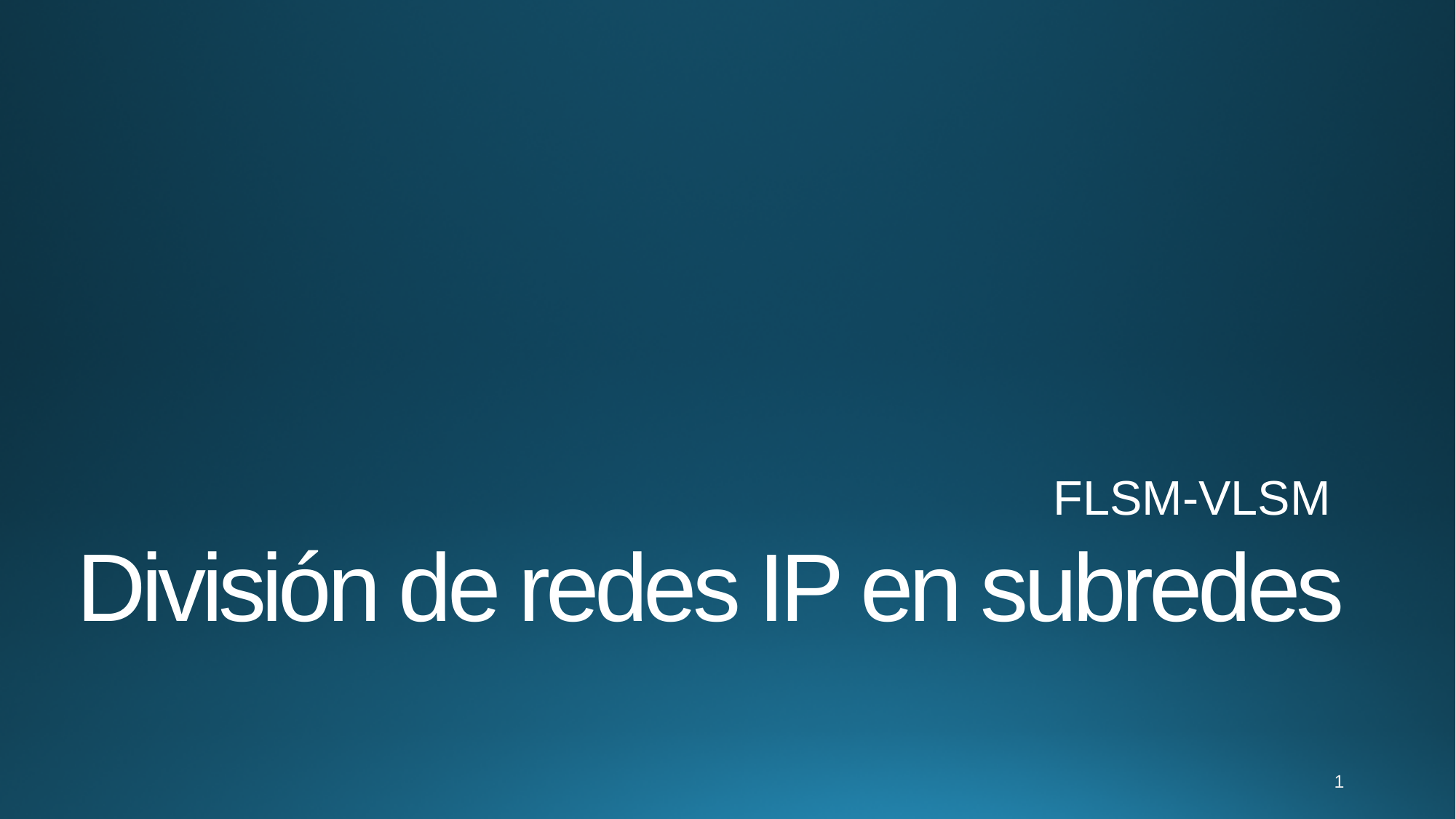

FLSM-VLSM
# División de redes IP en subredes
1